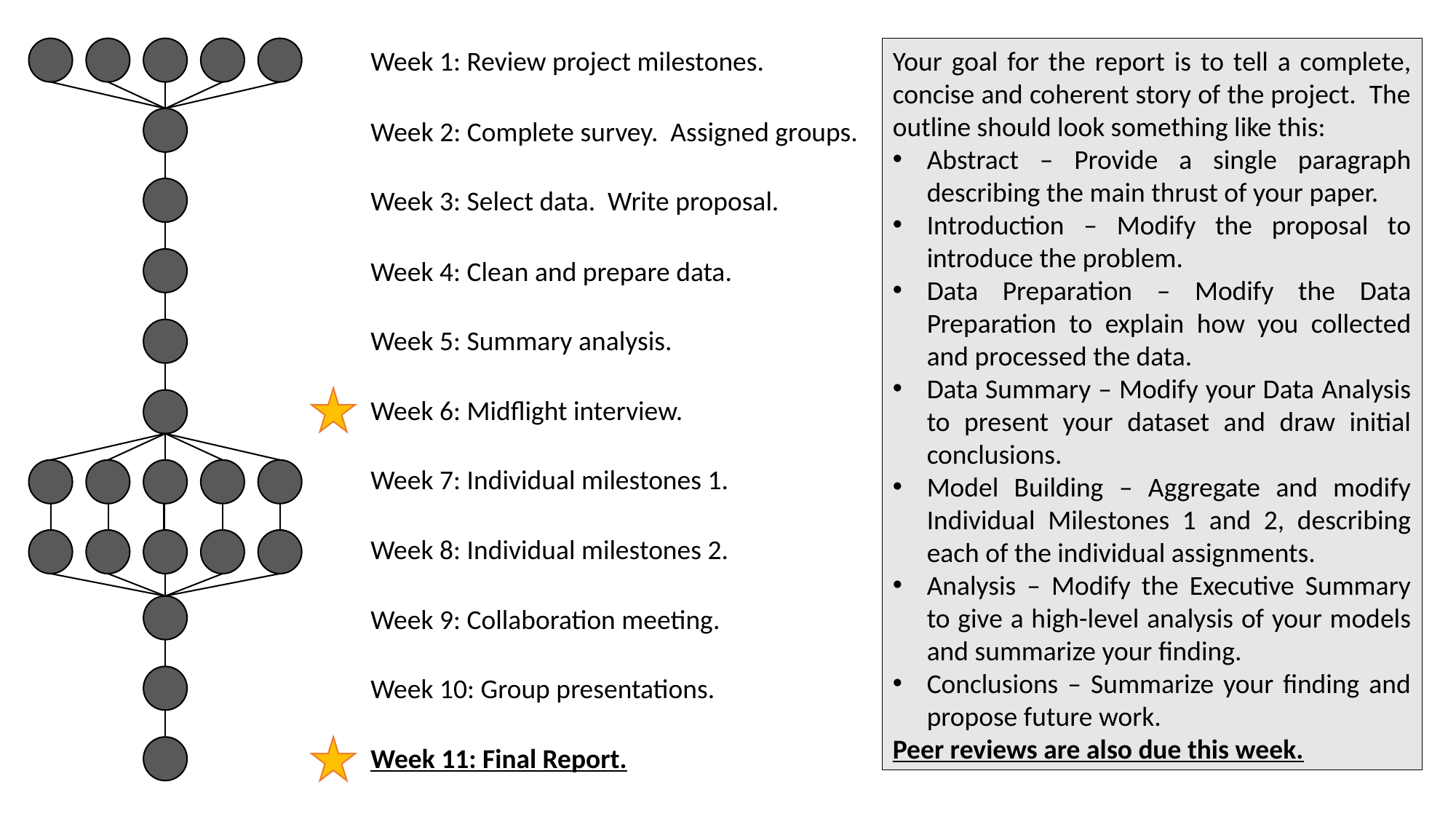

Week 1: Review project milestones.
Your goal for the report is to tell a complete, concise and coherent story of the project.  The outline should look something like this:
Abstract – Provide a single paragraph describing the main thrust of your paper.
Introduction – Modify the proposal to introduce the problem.
Data Preparation – Modify the Data Preparation to explain how you collected and processed the data.
Data Summary – Modify your Data Analysis to present your dataset and draw initial conclusions.
Model Building – Aggregate and modify Individual Milestones 1 and 2, describing each of the individual assignments.
Analysis – Modify the Executive Summary to give a high-level analysis of your models and summarize your finding.
Conclusions – Summarize your finding and propose future work.
Peer reviews are also due this week.

Week 2: Complete survey.  Assigned groups.
Week 3: Select data.  Write proposal.

Week 4: Clean and prepare data.

Week 5: Summary analysis.

Week 6: Midflight interview.

Week 7: Individual milestones 1.

Week 8: Individual milestones 2.

Week 9: Collaboration meeting.
Week 10: Group presentations.

Week 11: Final Report.